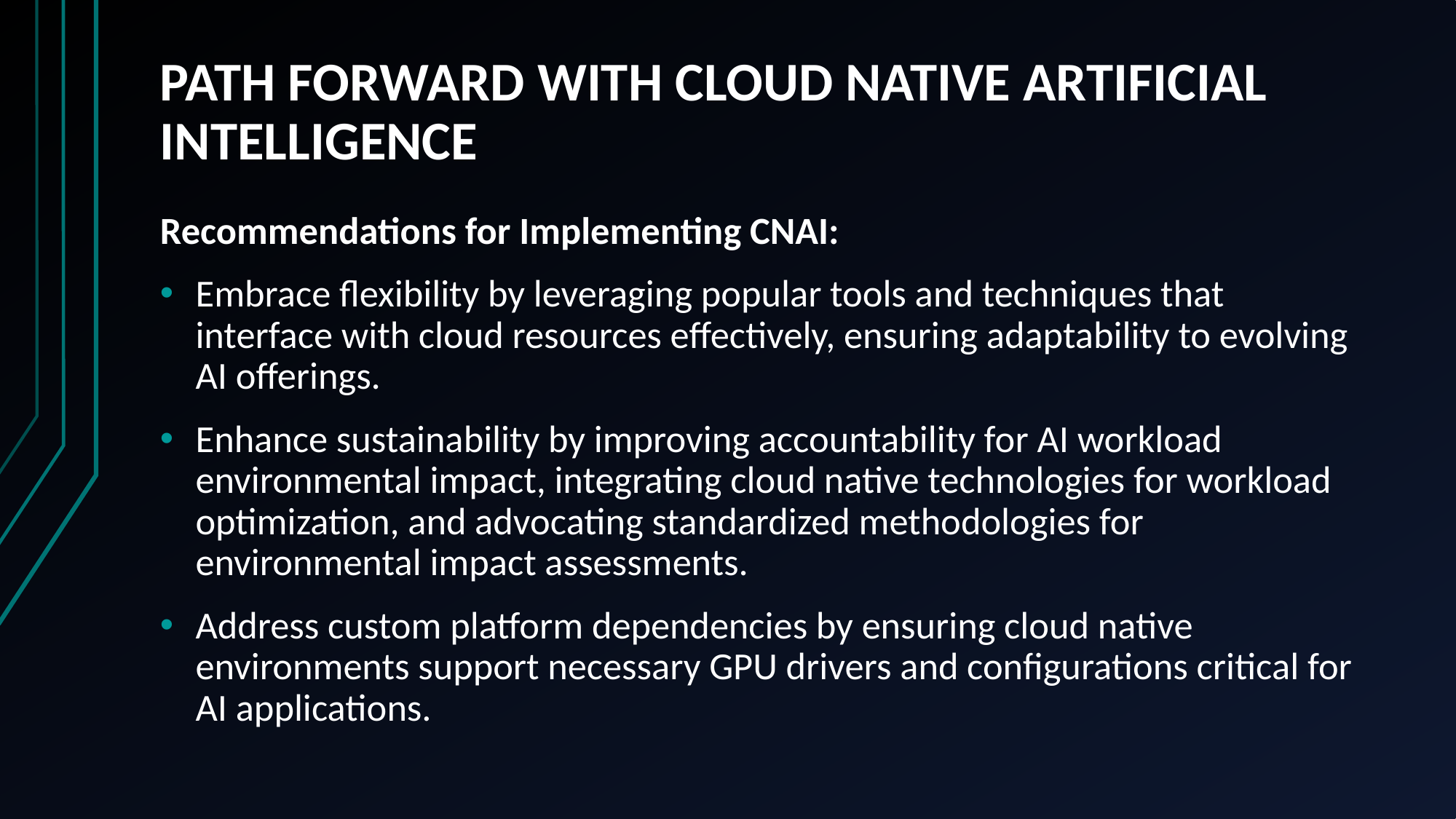

# PATH FORWARD WITH CLOUD NATIVE ARTIFICIAL INTELLIGENCE
Recommendations for Implementing CNAI:
Embrace flexibility by leveraging popular tools and techniques that interface with cloud resources effectively, ensuring adaptability to evolving AI offerings.
Enhance sustainability by improving accountability for AI workload environmental impact, integrating cloud native technologies for workload optimization, and advocating standardized methodologies for environmental impact assessments.
Address custom platform dependencies by ensuring cloud native environments support necessary GPU drivers and configurations critical for AI applications.